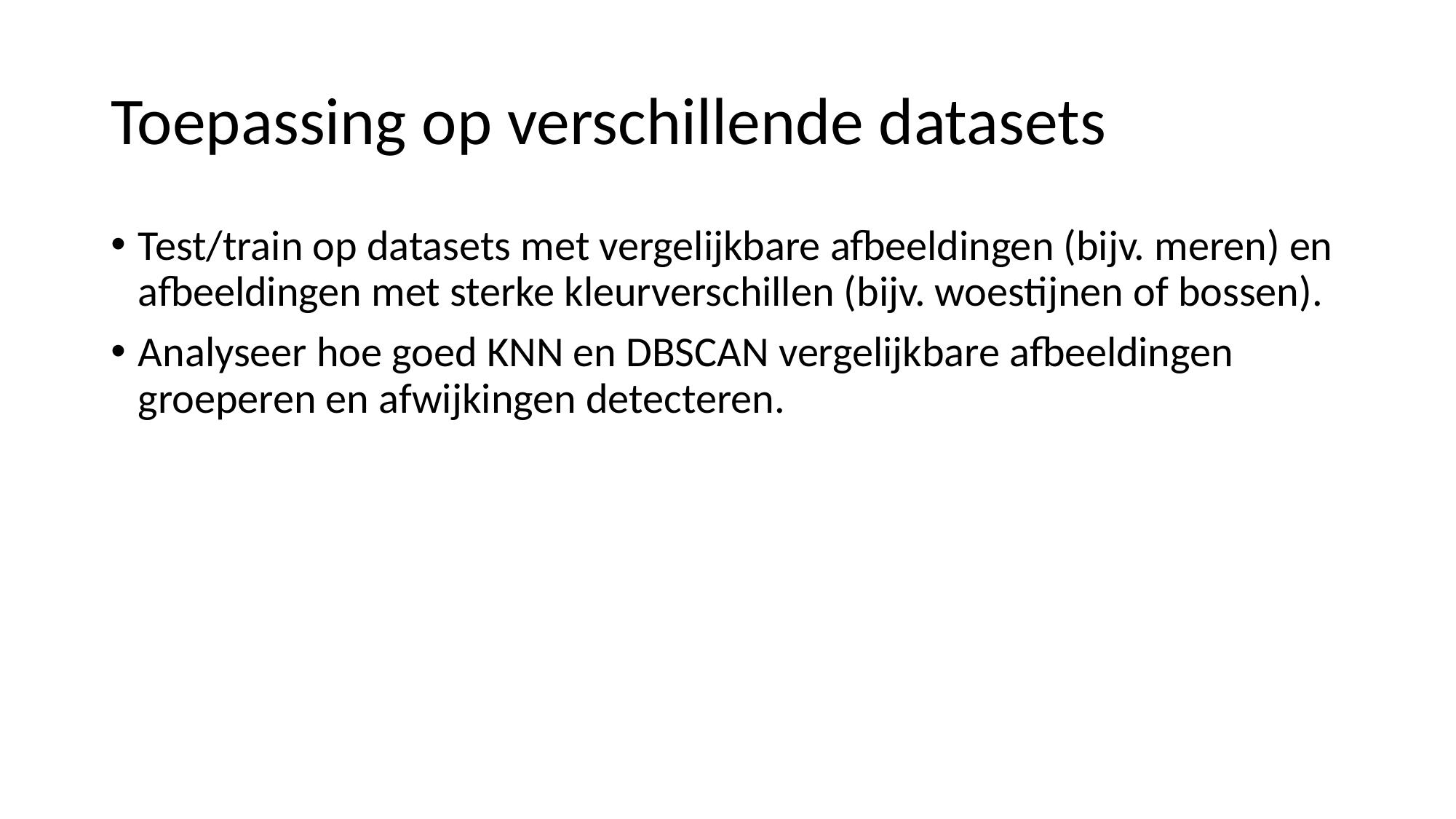

# Toepassing op verschillende datasets
Test/train op datasets met vergelijkbare afbeeldingen (bijv. meren) en afbeeldingen met sterke kleurverschillen (bijv. woestijnen of bossen).
Analyseer hoe goed KNN en DBSCAN vergelijkbare afbeeldingen groeperen en afwijkingen detecteren.